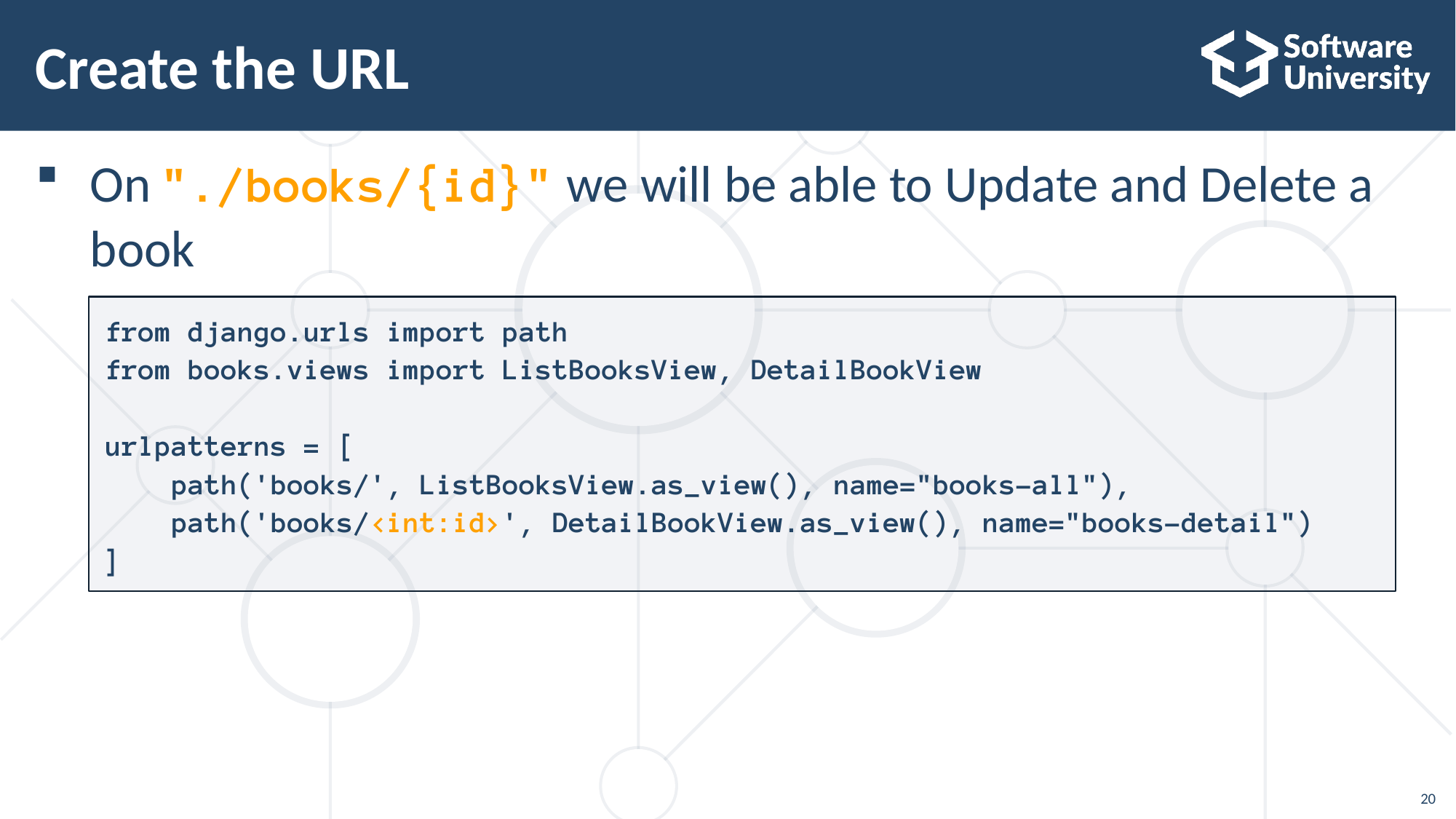

# Create the URL
On "./books/{id}" we will be able to Update and Delete a book
from django.urls import path
from books.views import ListBooksView, DetailBookView

urlpatterns = [
    path('books/', ListBooksView.as_view(), name="books-all"),
    path('books/<int:id>', DetailBookView.as_view(), name="books-detail")
]
20